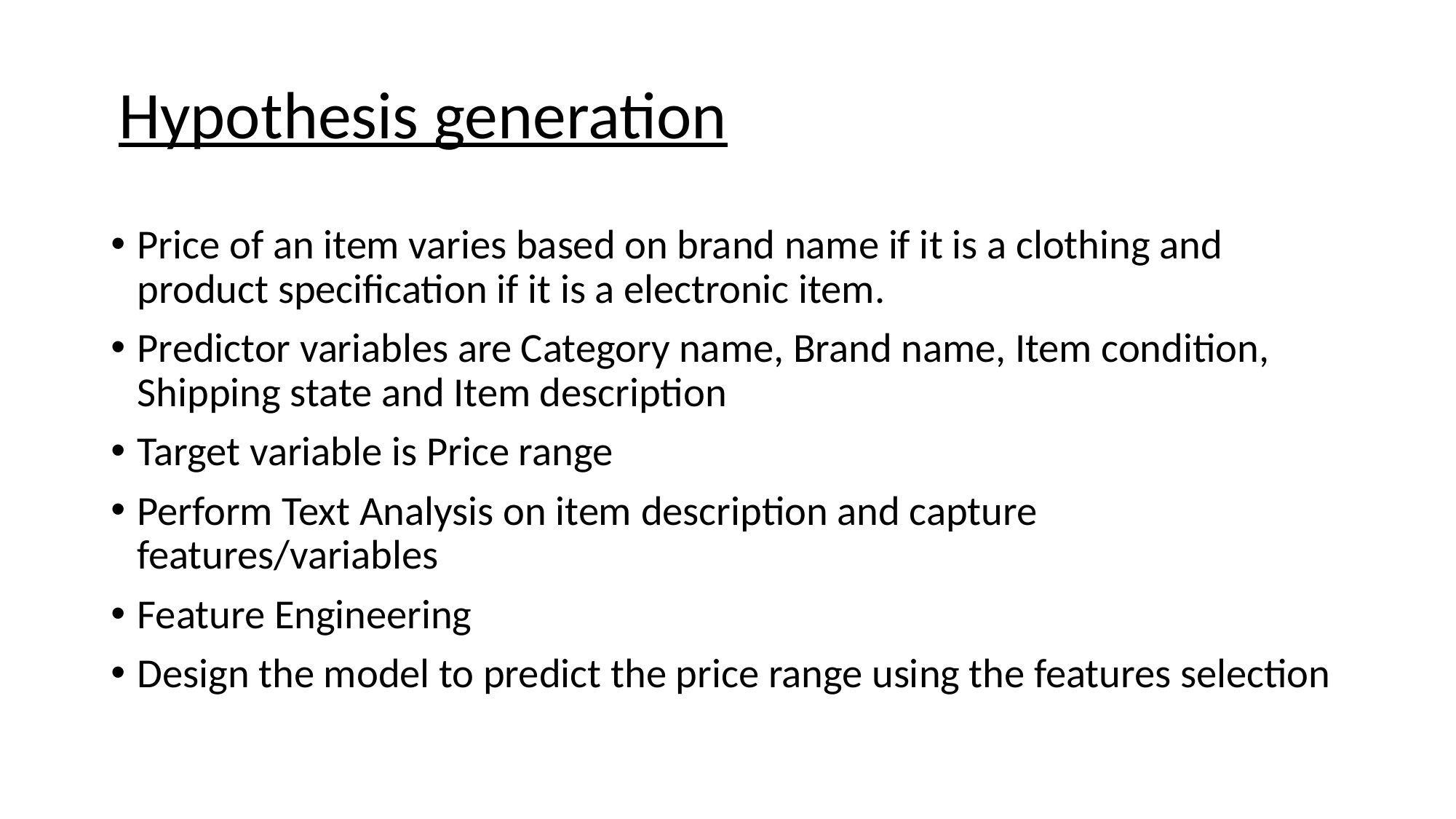

# Hypothesis generation
Price of an item varies based on brand name if it is a clothing and product specification if it is a electronic item.
Predictor variables are Category name, Brand name, Item condition, Shipping state and Item description
Target variable is Price range
Perform Text Analysis on item description and capture features/variables
Feature Engineering
Design the model to predict the price range using the features selection